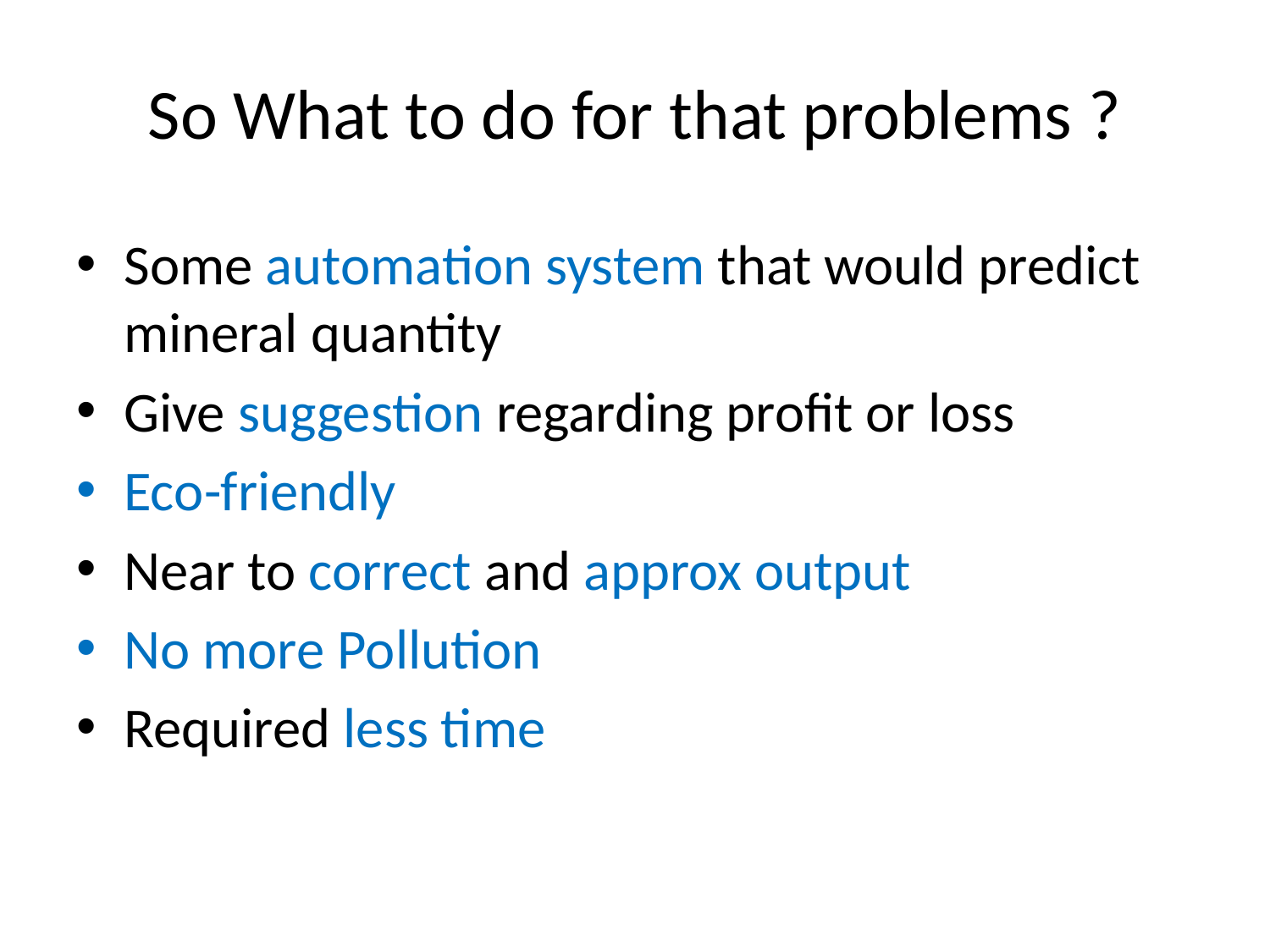

# So What to do for that problems ?
Some automation system that would predict mineral quantity
Give suggestion regarding profit or loss
Eco-friendly
Near to correct and approx output
No more Pollution
Required less time